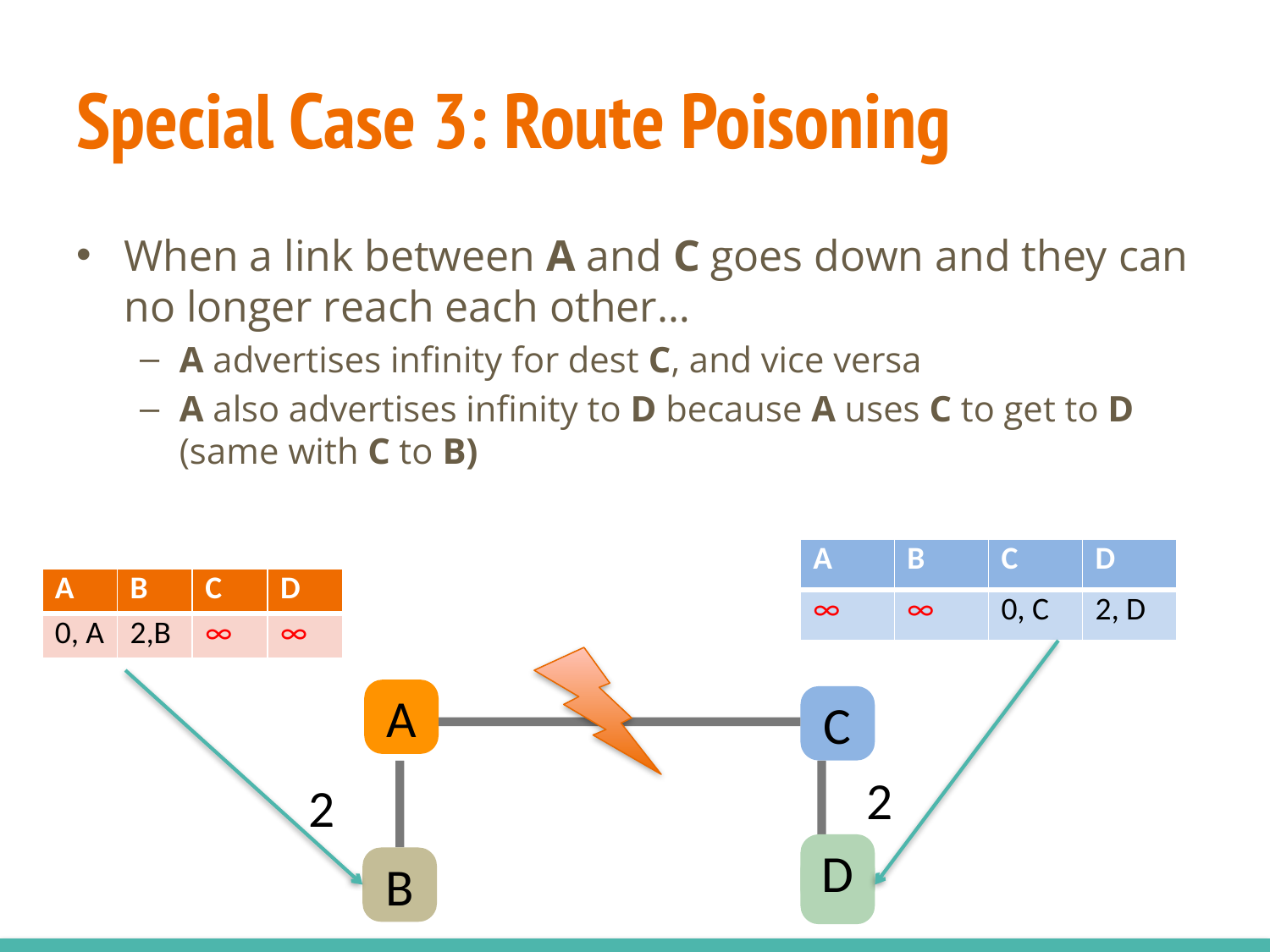

# Special Case 3: Route Poisoning
When a link between A and C goes down and they can no longer reach each other…
A advertises infinity for dest C, and vice versa
A also advertises infinity to D because A uses C to get to D (same with C to B)
| A | B | C | D |
| --- | --- | --- | --- |
| ∞ | ∞ | 0, C | 2, D |
| A | B | C | D |
| --- | --- | --- | --- |
| 0, A | 2,B | ∞ | ∞ |

A
C

2
2
D
B
D